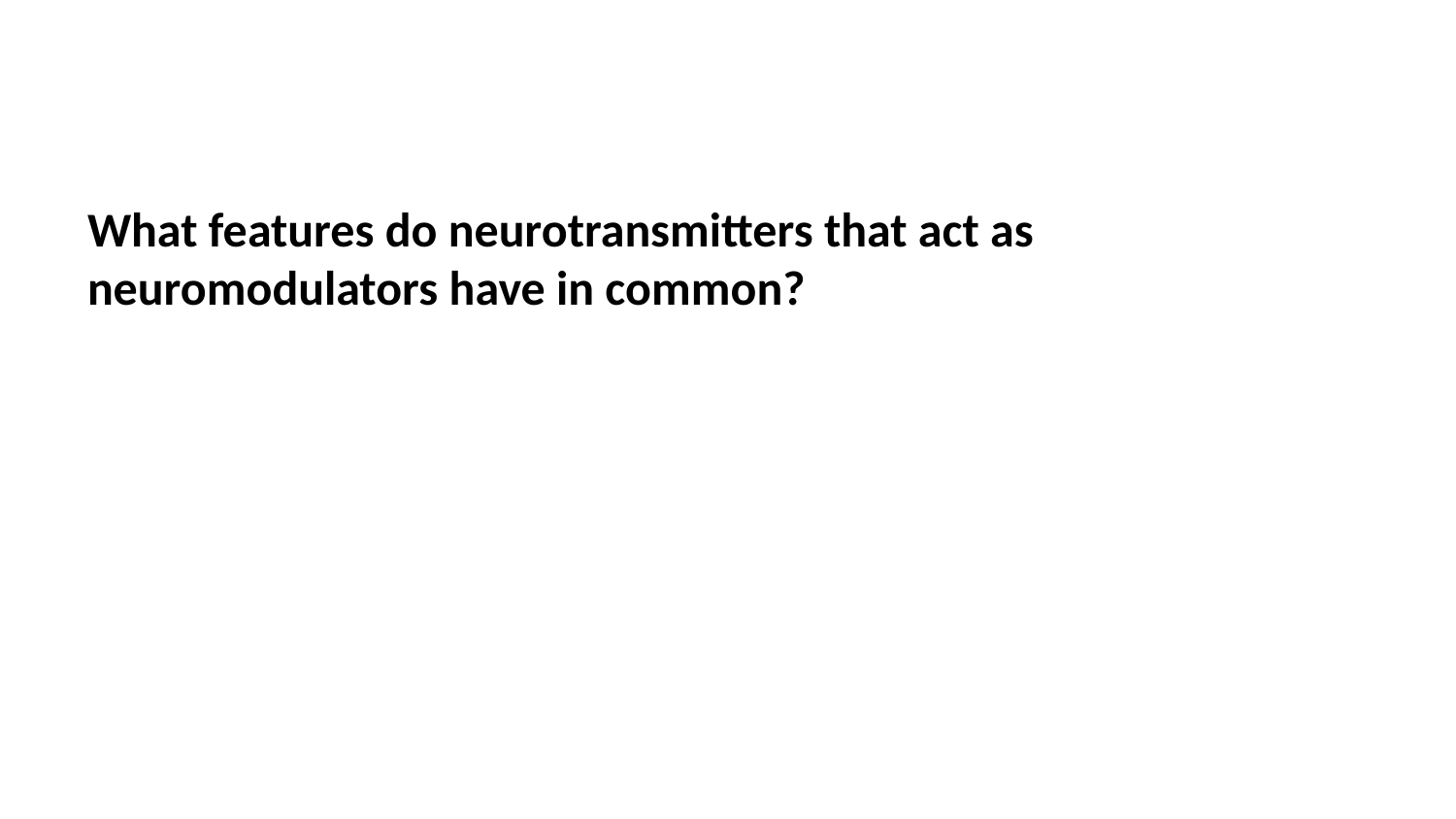

What features do neurotransmitters that act as neuromodulators have in common?